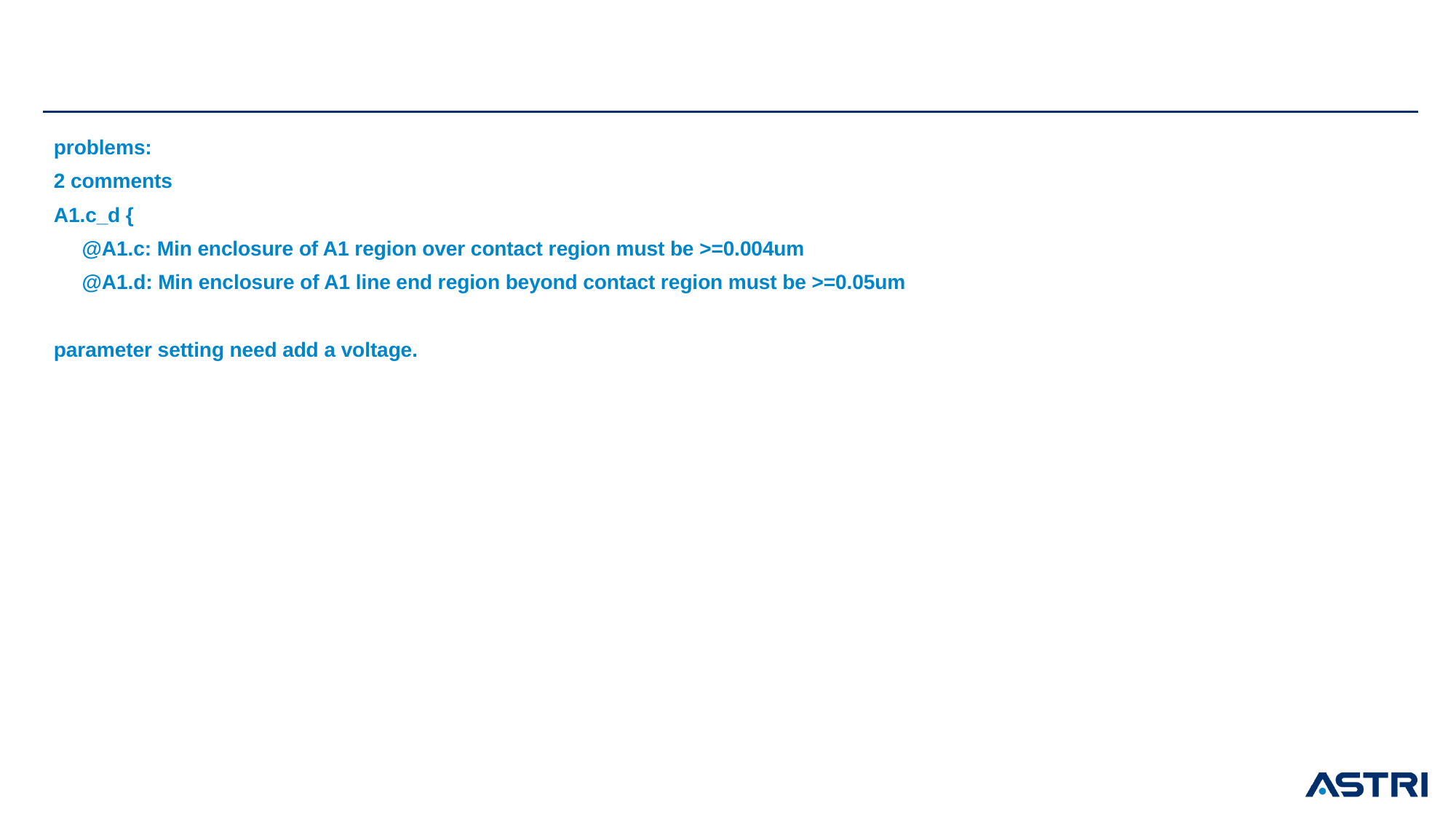

#
problems:
2 comments
A1.c_d {
     @A1.c: Min enclosure of A1 region over contact region must be >=0.004um
     @A1.d: Min enclosure of A1 line end region beyond contact region must be >=0.05um

parameter setting need add a voltage.